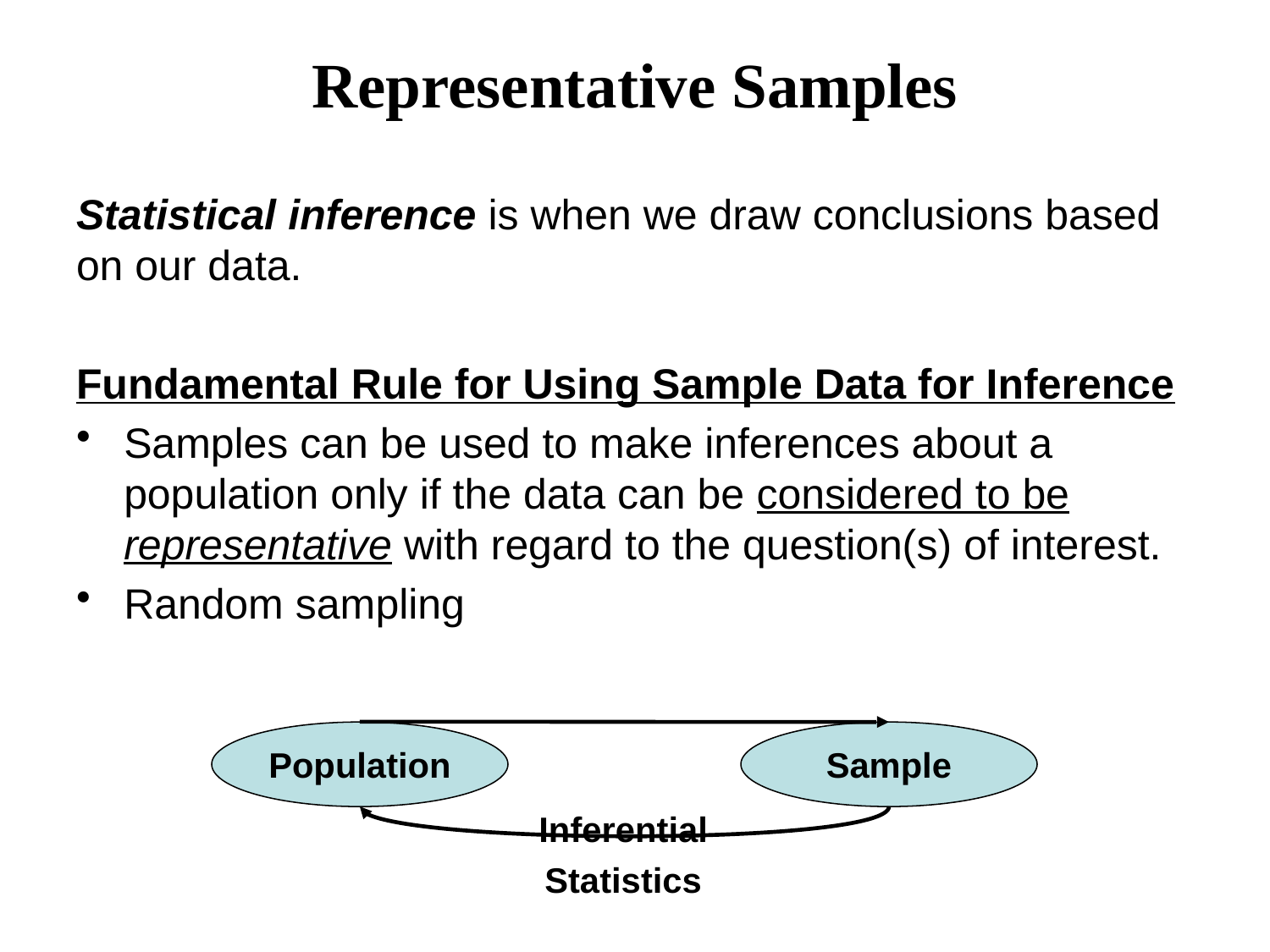

# Representative Samples

Statistical inference is when we draw conclusions based on our data.

Fundamental Rule for Using Sample Data for Inference
Samples can be used to make inferences about a population only if the data can be considered to be representative with regard to the question(s) of interest.
Random sampling
Population
Sample
Inferential Statistics